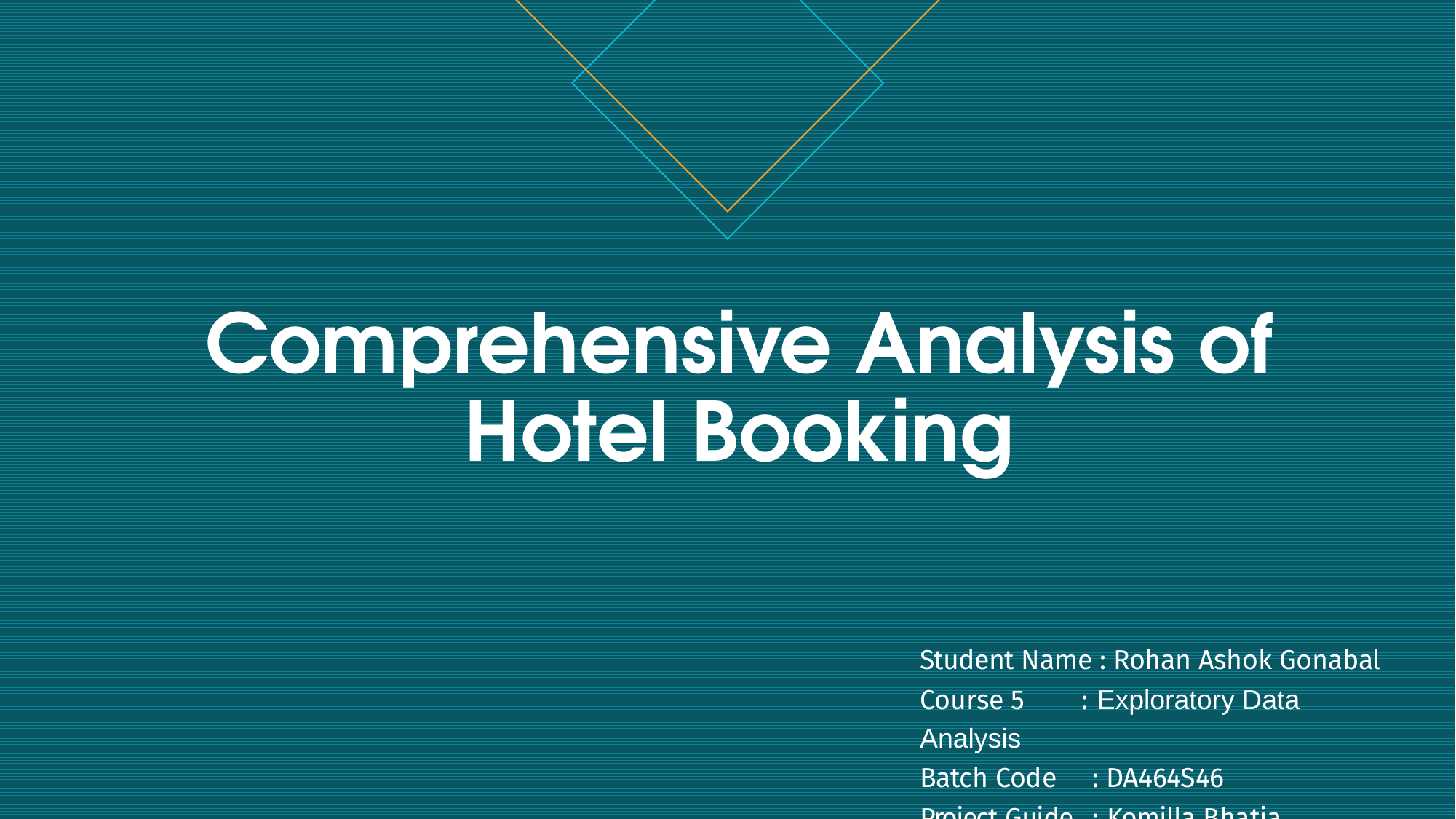

# Comprehensive Analysis of Hotel Booking
Student Name : Rohan Ashok Gonabal
Course 5           :  Exploratory Data Analysis
Batch Code     : DA464S46
Project Guide   : Komilla Bhatia